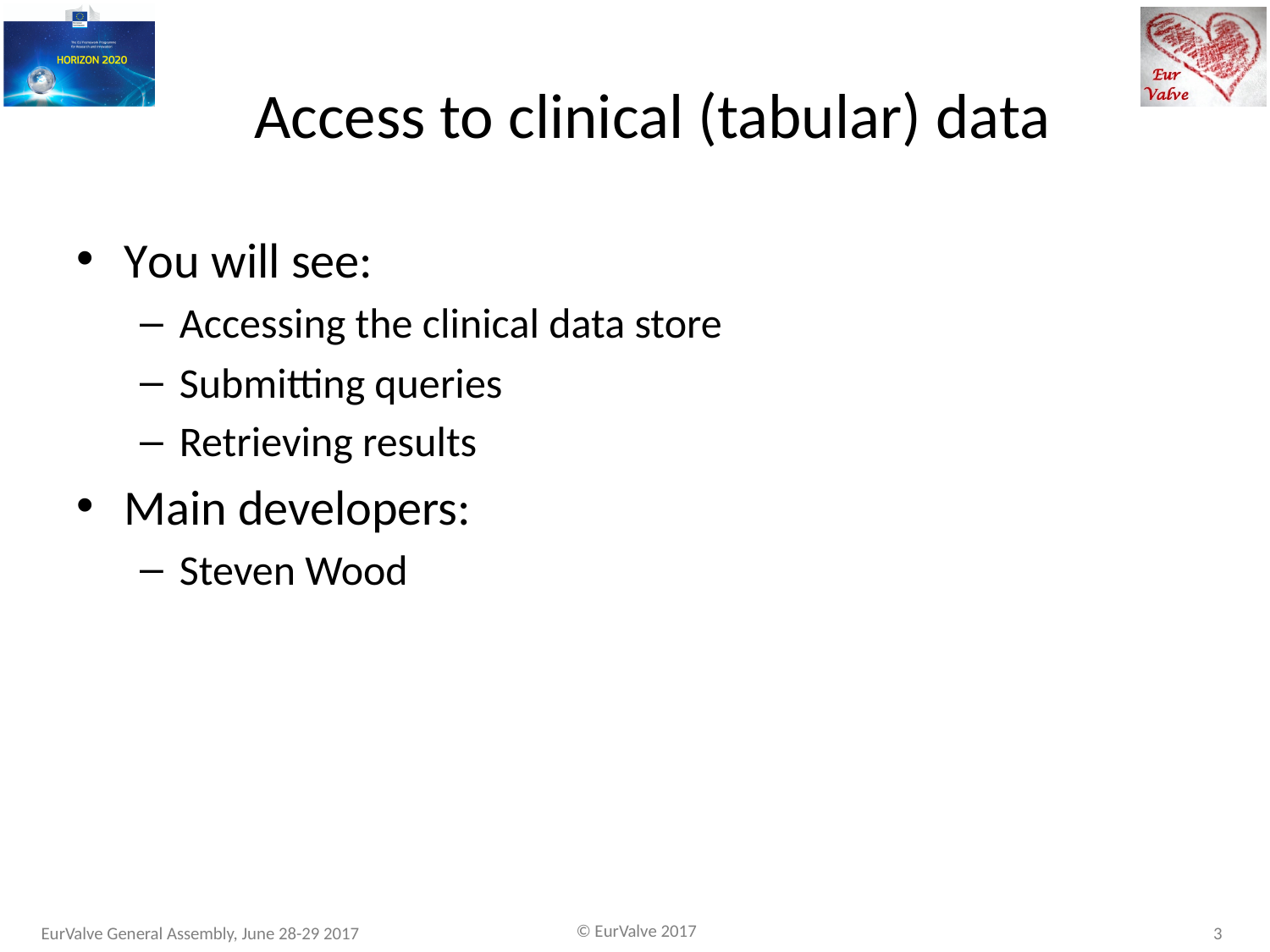

# Access to clinical (tabular) data
You will see:
Accessing the clinical data store
Submitting queries
Retrieving results
Main developers:
Steven Wood